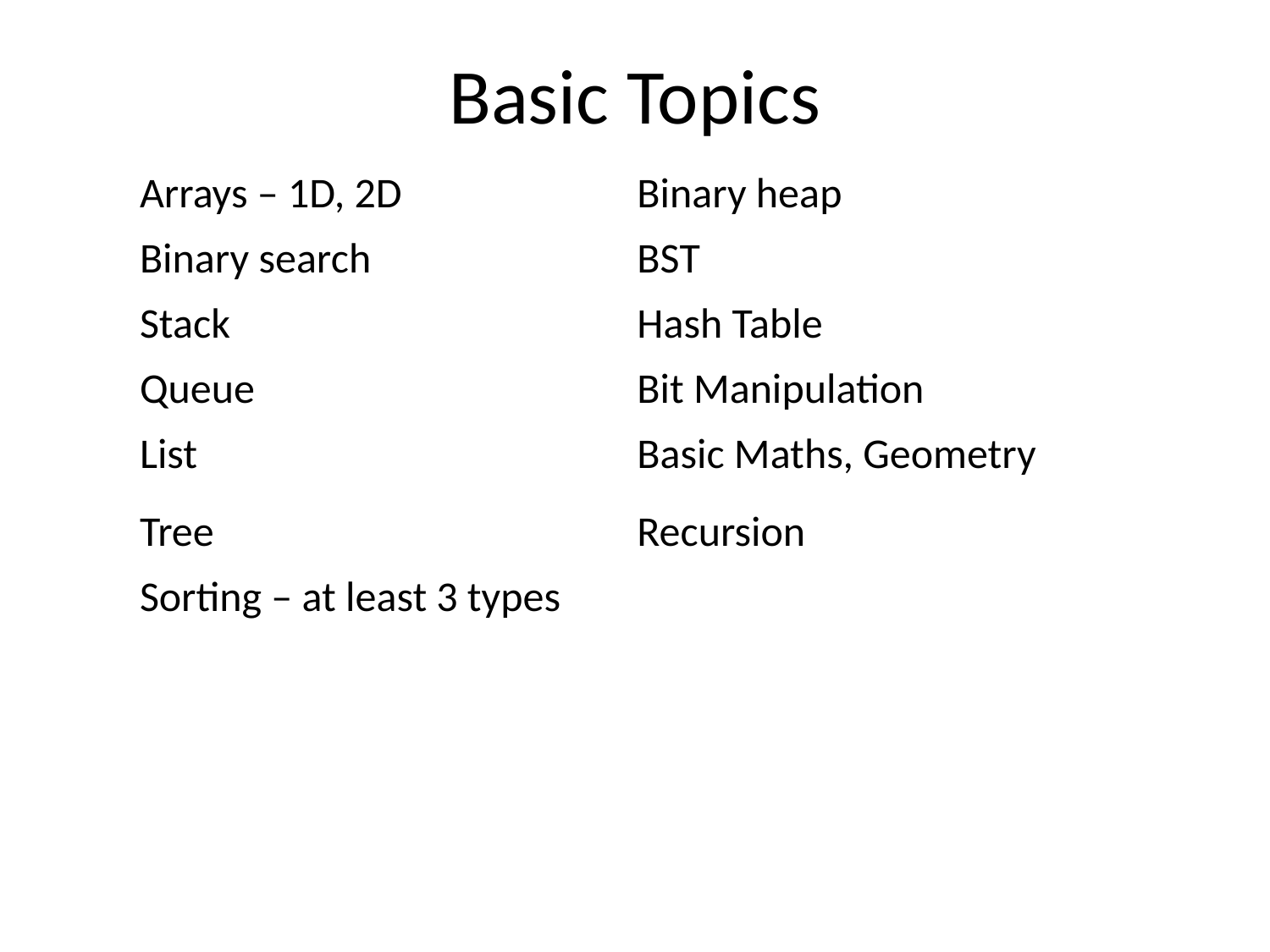

# Basic Topics
| Arrays – 1D, 2D | Binary heap |
| --- | --- |
| Binary search | BST |
| Stack | Hash Table |
| Queue | Bit Manipulation |
| List | Basic Maths, Geometry |
| Tree | Recursion |
| Sorting – at least 3 types |  |
|  |  |
|  |  |